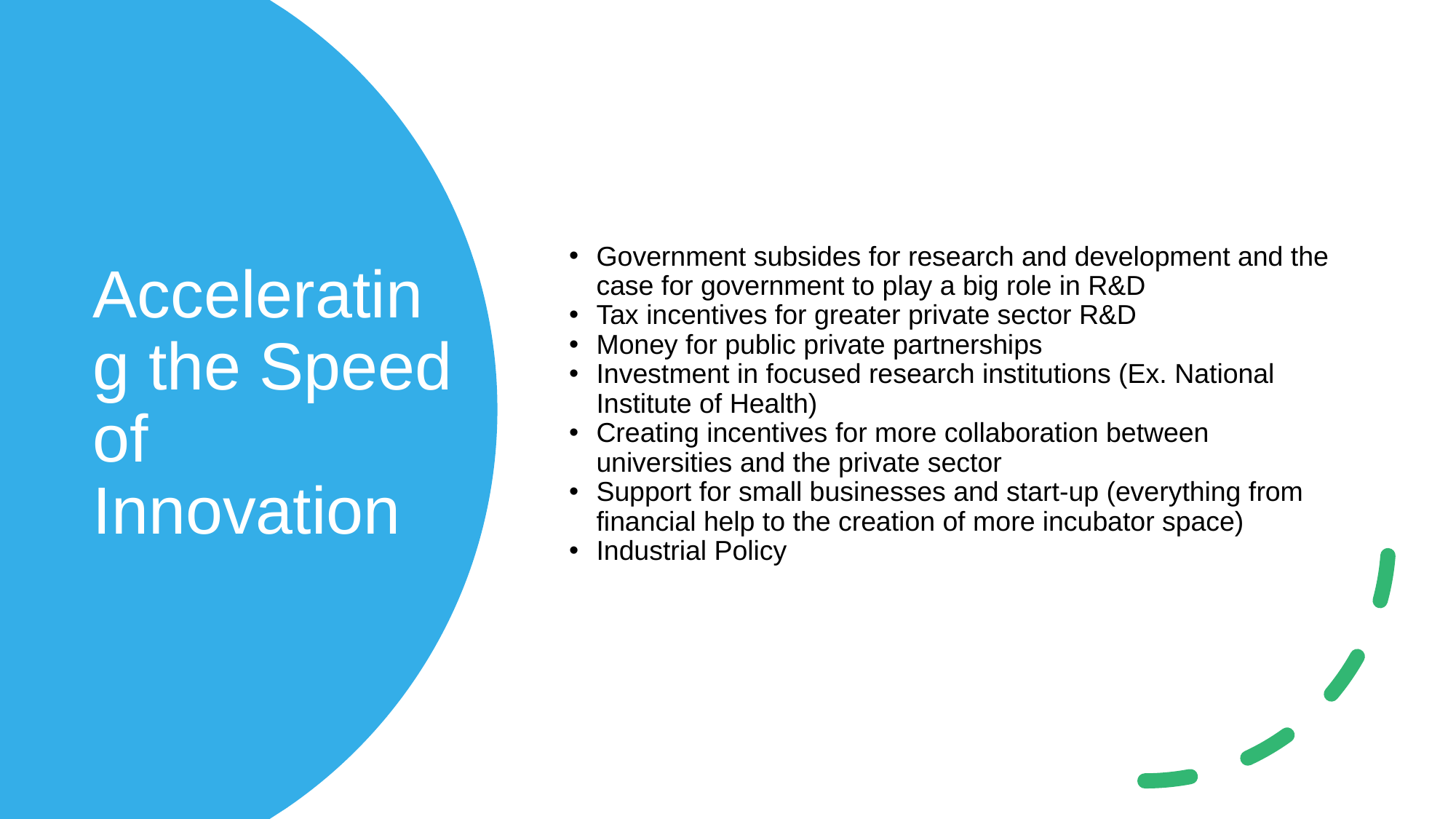

Government subsides for research and development and the case for government to play a big role in R&D
Tax incentives for greater private sector R&D
Money for public private partnerships
Investment in focused research institutions (Ex. National Institute of Health)
Creating incentives for more collaboration between universities and the private sector
Support for small businesses and start-up (everything from financial help to the creation of more incubator space)
Industrial Policy
# Accelerating the Speed of Innovation